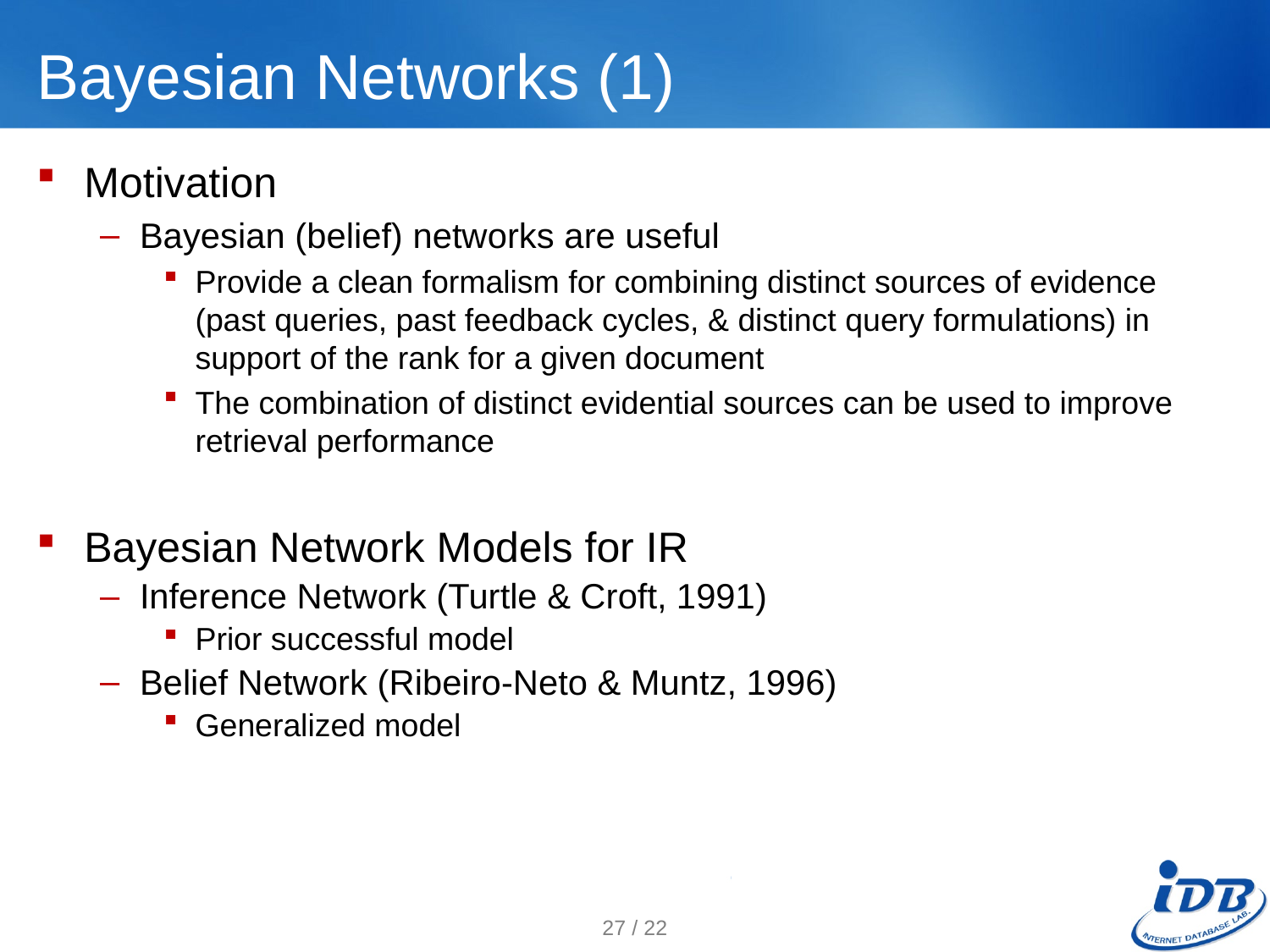

# Bayesian Networks (1)
Motivation
Bayesian (belief) networks are useful
Provide a clean formalism for combining distinct sources of evidence (past queries, past feedback cycles, & distinct query formulations) in support of the rank for a given document
The combination of distinct evidential sources can be used to improve retrieval performance

Bayesian Network Models for IR
Inference Network (Turtle & Croft, 1991)
Prior successful model
Belief Network (Ribeiro-Neto & Muntz, 1996)
Generalized model
27 / 22